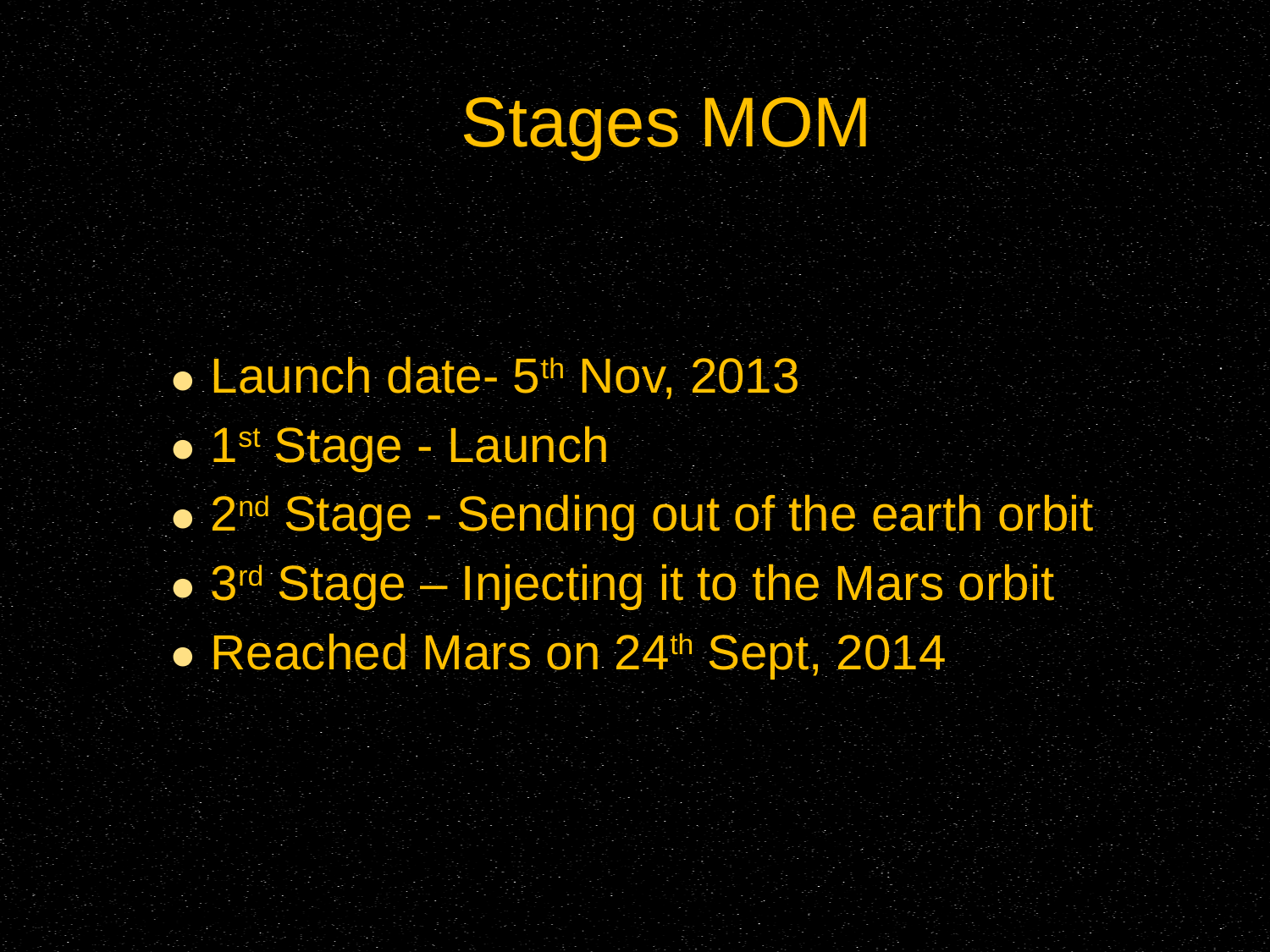

# Stages MOM

Launch date- 5th Nov, 2013
1st Stage - Launch
2nd Stage - Sending out of the earth orbit
3rd Stage – Injecting it to the Mars orbit
Reached Mars on 24th Sept, 2014